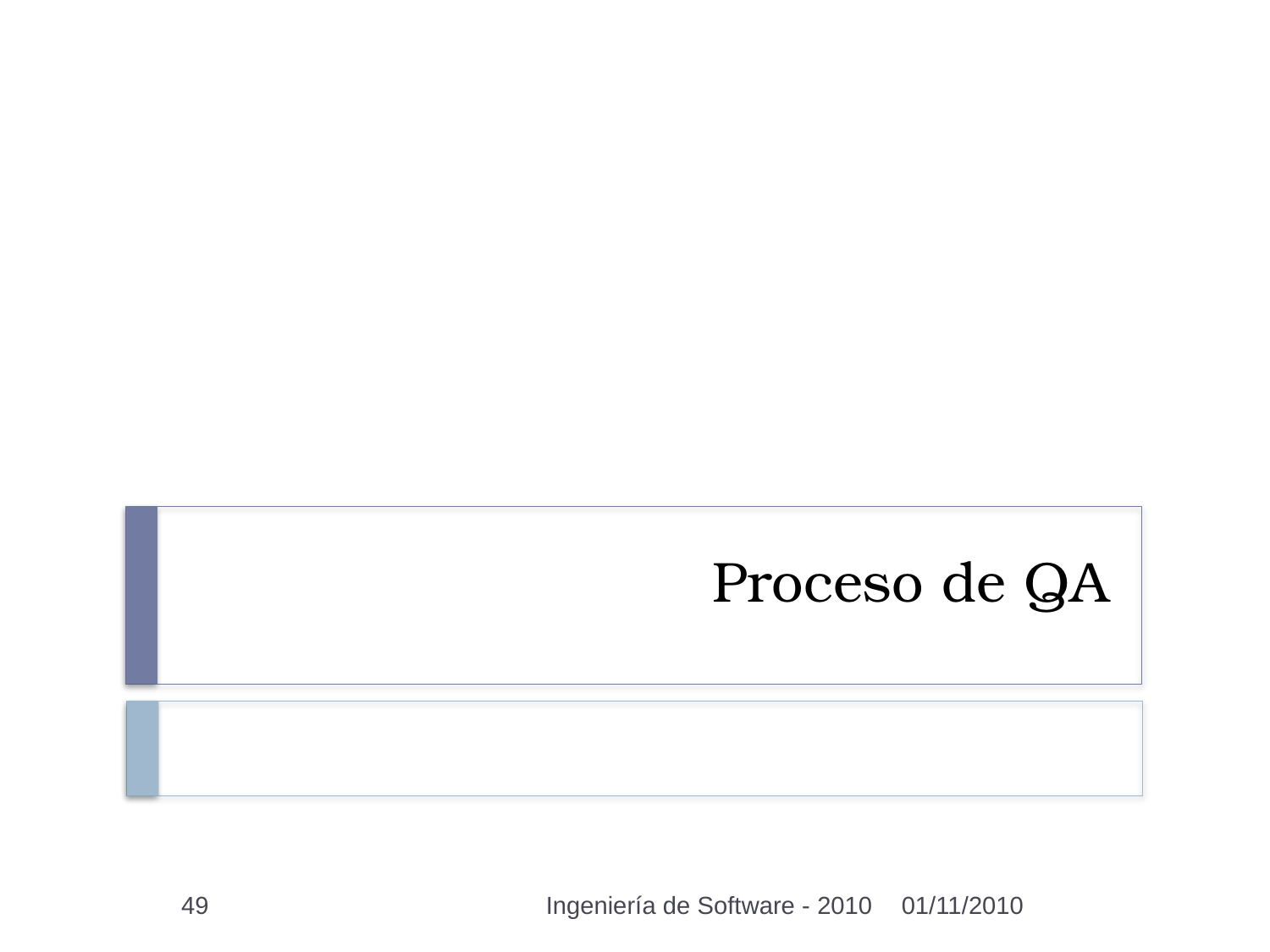

# Proceso de QA

49
Ingeniería de Software - 2010
01/11/2010